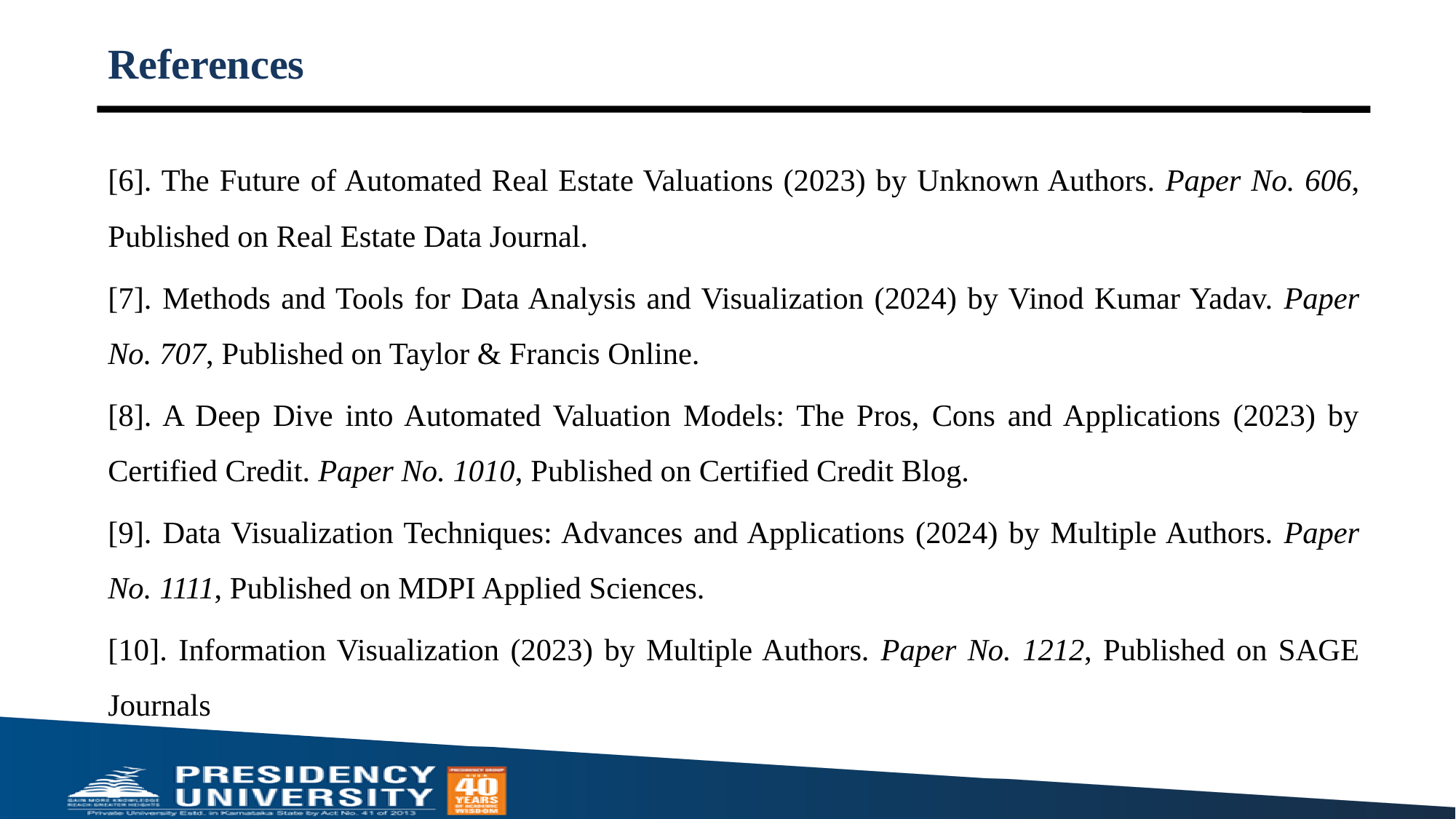

# References
[6]. The Future of Automated Real Estate Valuations (2023) by Unknown Authors. Paper No. 606, Published on Real Estate Data Journal.
[7]. Methods and Tools for Data Analysis and Visualization (2024) by Vinod Kumar Yadav. Paper No. 707, Published on Taylor & Francis Online.
[8]. A Deep Dive into Automated Valuation Models: The Pros, Cons and Applications (2023) by Certified Credit. Paper No. 1010, Published on Certified Credit Blog.
[9]. Data Visualization Techniques: Advances and Applications (2024) by Multiple Authors. Paper No. 1111, Published on MDPI Applied Sciences.
[10]. Information Visualization (2023) by Multiple Authors. Paper No. 1212, Published on SAGE Journals